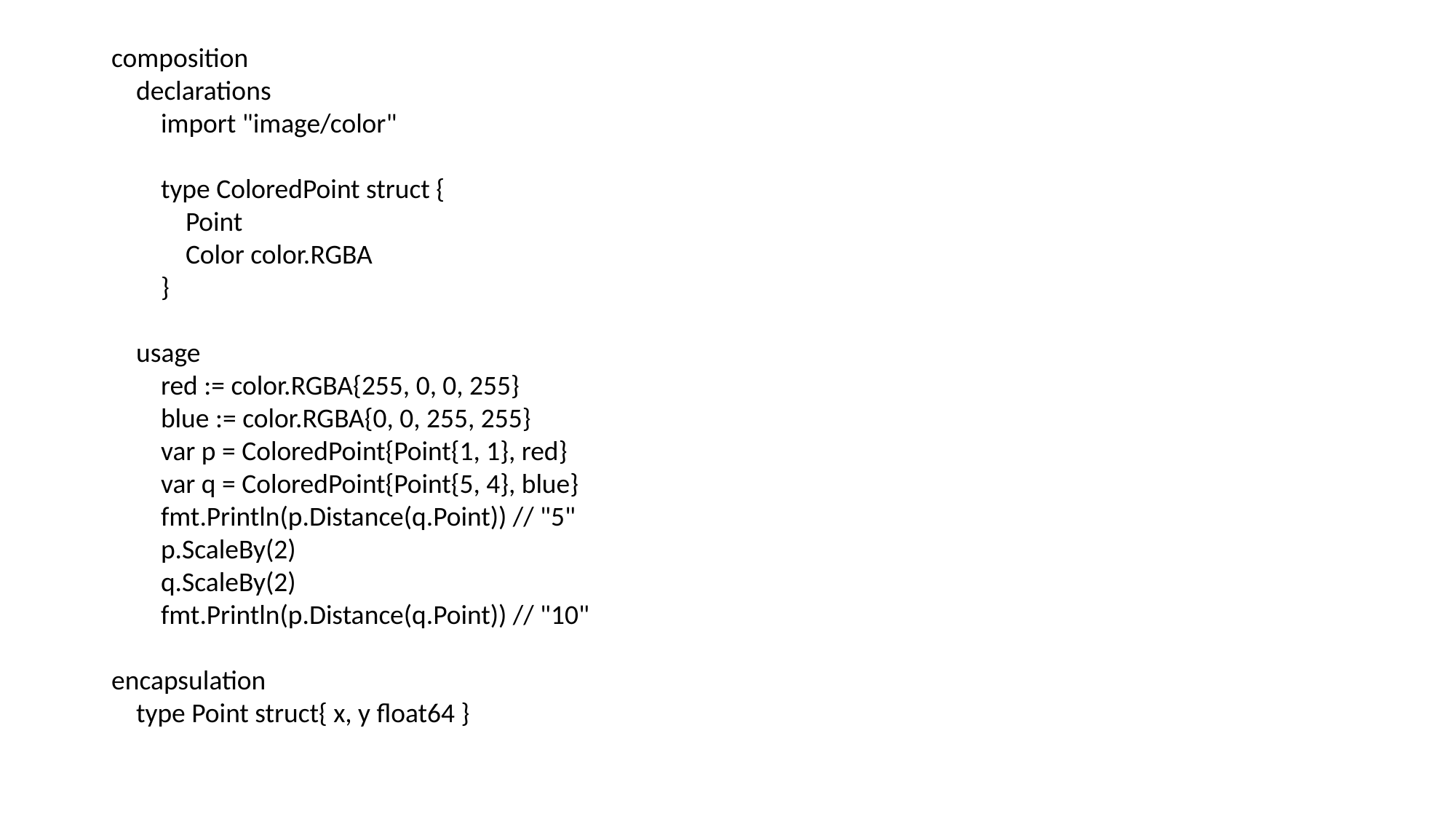

composition
        declarations
            import "image/color"

            type ColoredPoint struct {
                Point
                Color color.RGBA
            }

        usage
            red := color.RGBA{255, 0, 0, 255}
            blue := color.RGBA{0, 0, 255, 255}
            var p = ColoredPoint{Point{1, 1}, red}
            var q = ColoredPoint{Point{5, 4}, blue}
            fmt.Println(p.Distance(q.Point)) // "5"
            p.ScaleBy(2)
            q.ScaleBy(2)
            fmt.Println(p.Distance(q.Point)) // "10"

    encapsulation
        type Point struct{ x, y float64 }